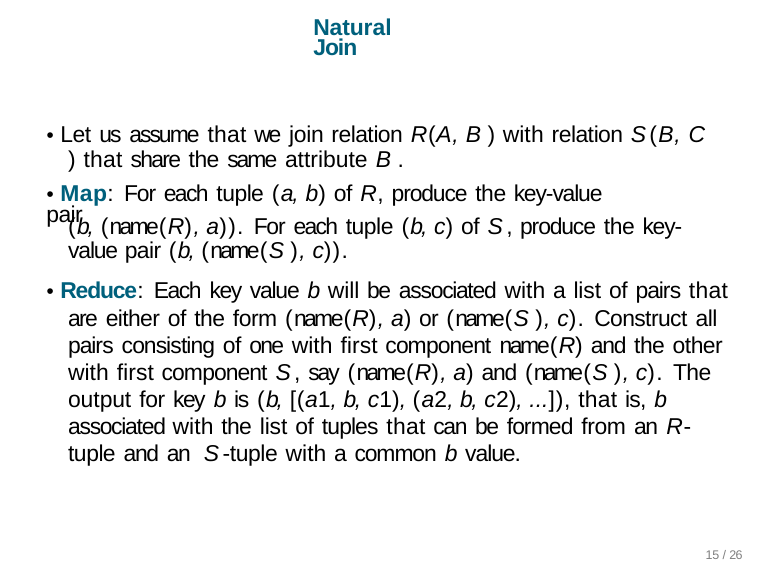

Natural Join
• Let us assume that we join relation R(A, B ) with relation S (B, C ) that share the same attribute B .
• Map: For each tuple (a, b) of R, produce the key-value pair
(b, (name(R), a)). For each tuple (b, c) of S , produce the key-value pair (b, (name(S ), c)).
• Reduce: Each key value b will be associated with a list of pairs that are either of the form (name(R), a) or (name(S ), c). Construct all pairs consisting of one with ﬁrst component name(R) and the other with ﬁrst component S , say (name(R), a) and (name(S ), c). The output for key b is (b, [(a1, b, c1), (a2, b, c2), ...]), that is, b associated with the list of tuples that can be formed from an R-tuple and an S -tuple with a common b value.
15 /26